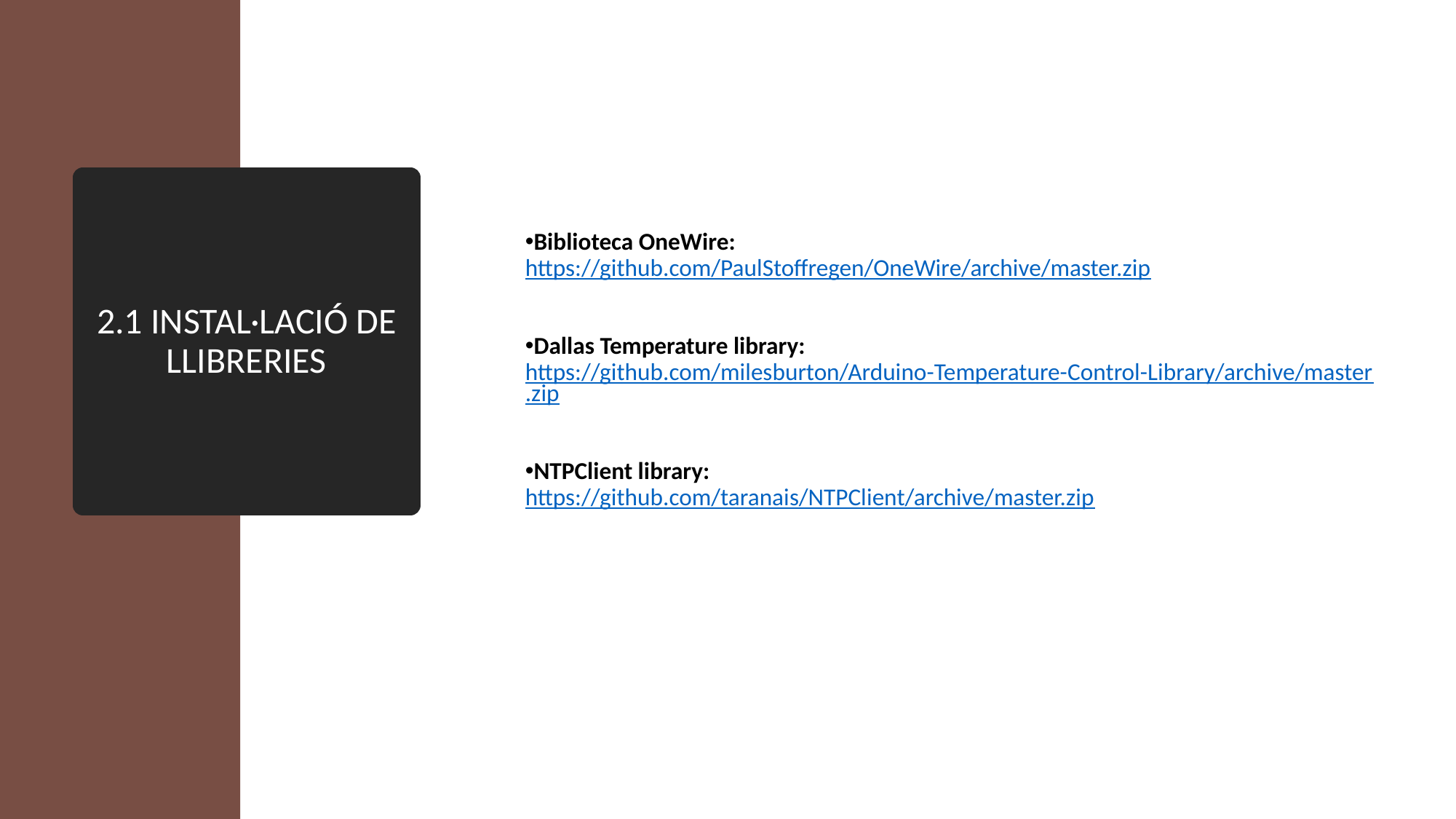

# 2.1 INSTAL·LACIÓ DE LLIBRERIES
Biblioteca OneWire: 
https://github.com/PaulStoffregen/OneWire/archive/master.zip

Dallas Temperature library:
https://github.com/milesburton/Arduino-Temperature-Control-Library/archive/master.zip

NTPClient library:
https://github.com/taranais/NTPClient/archive/master.zip